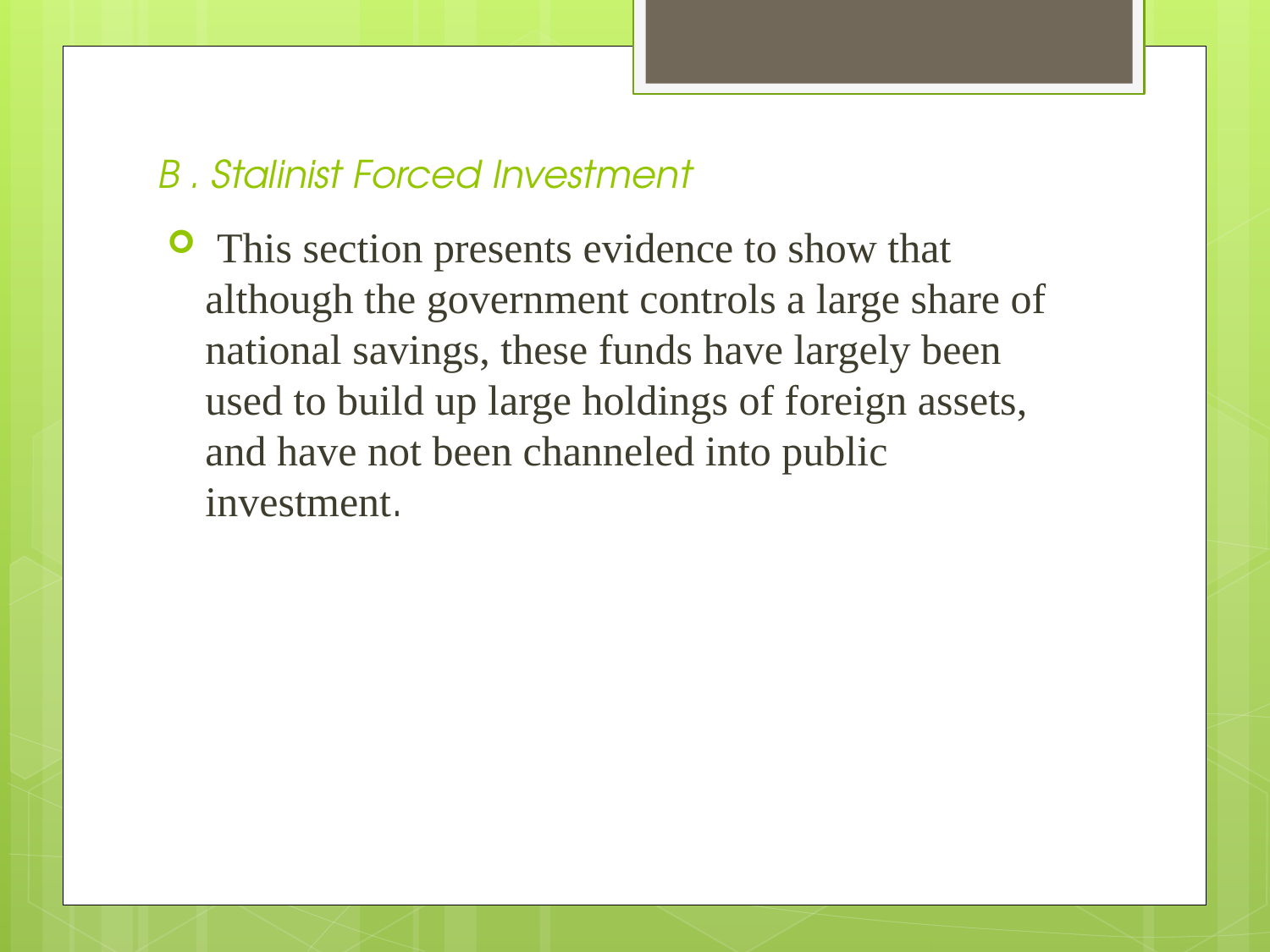

# B . Stalinist Forced Investment
 This section presents evidence to show that although the government controls a large share of national savings, these funds have largely been used to build up large holdings of foreign assets, and have not been channeled into public investment.